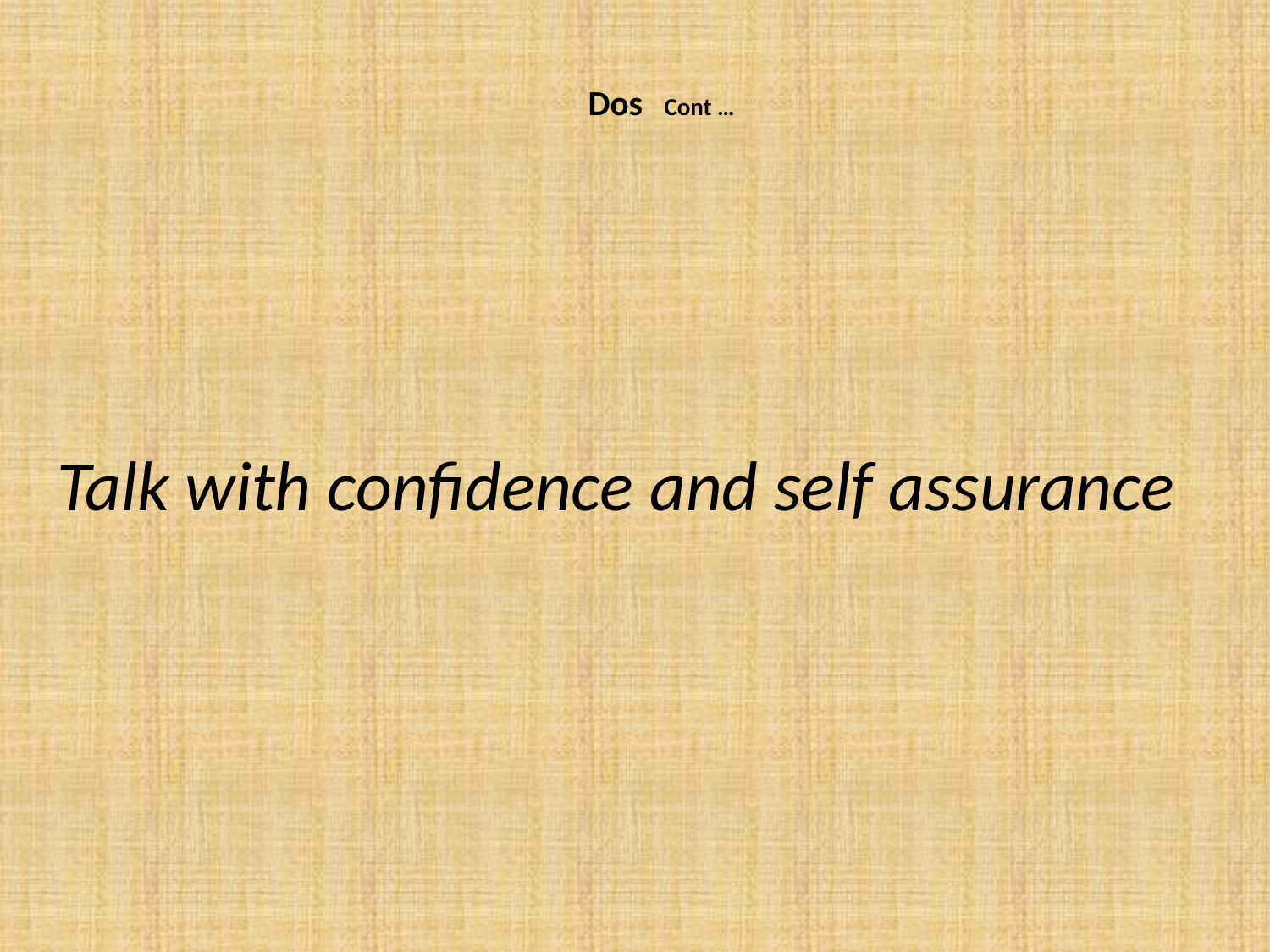

# Dos   Cont …

  Talk with confidence and self assurance